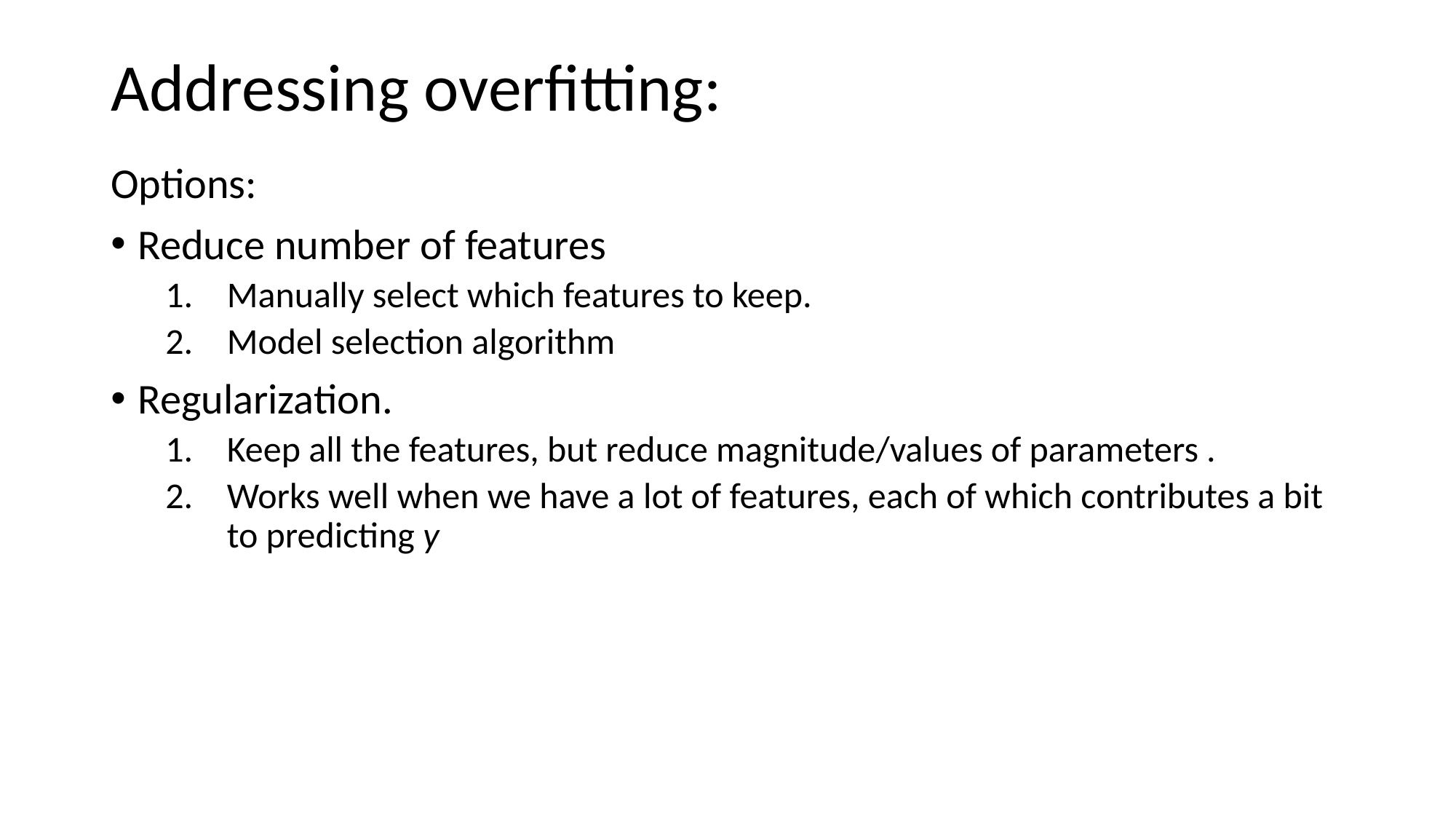

# Addressing overfitting:
Options:
Reduce number of features
Manually select which features to keep.
Model selection algorithm
Regularization.
Keep all the features, but reduce magnitude/values of parameters .
Works well when we have a lot of features, each of which contributes a bit to predicting y